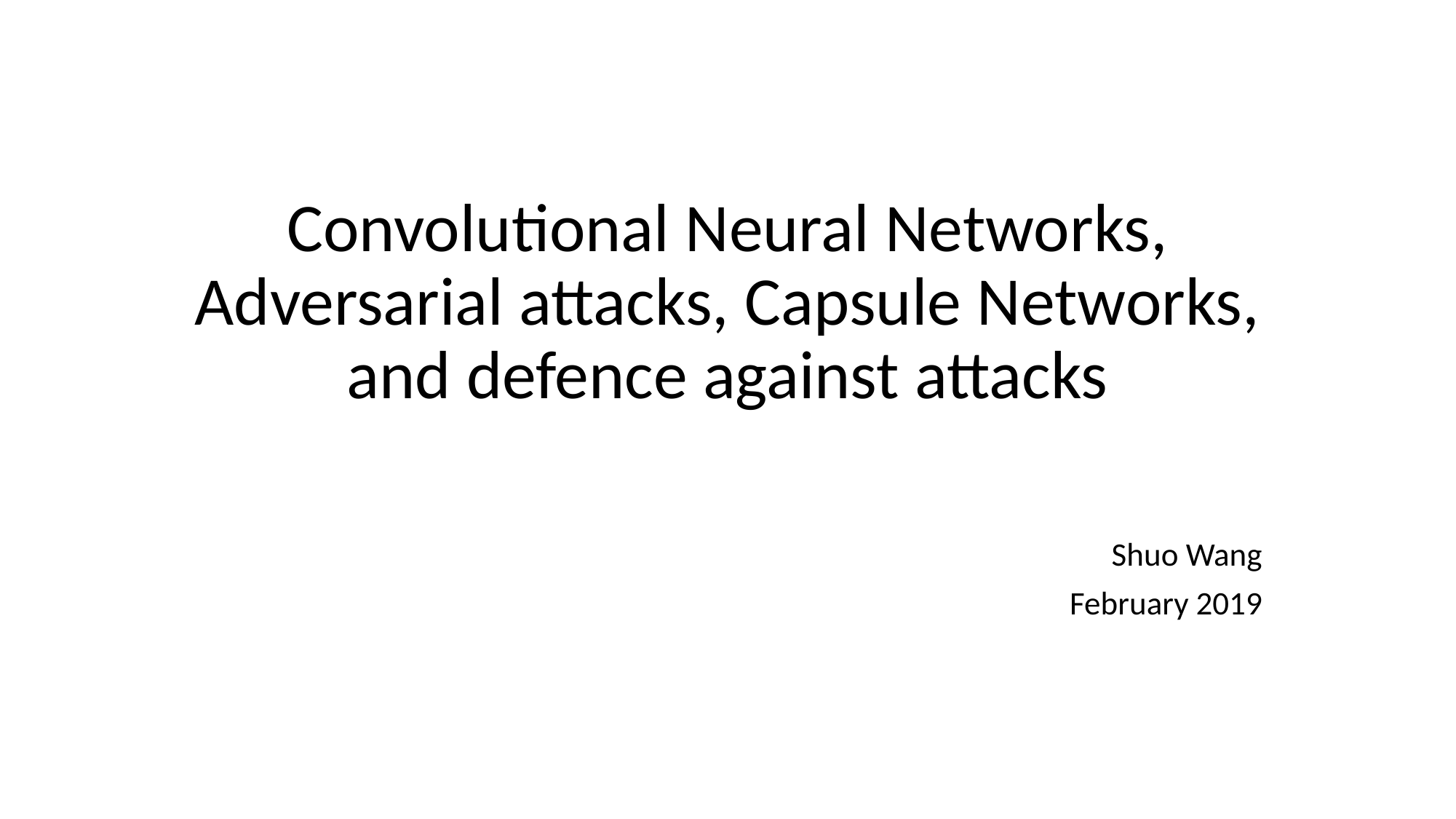

# Convolutional Neural Networks, Adversarial attacks, Capsule Networks, and defence against attacks

Shuo Wang
February 2019